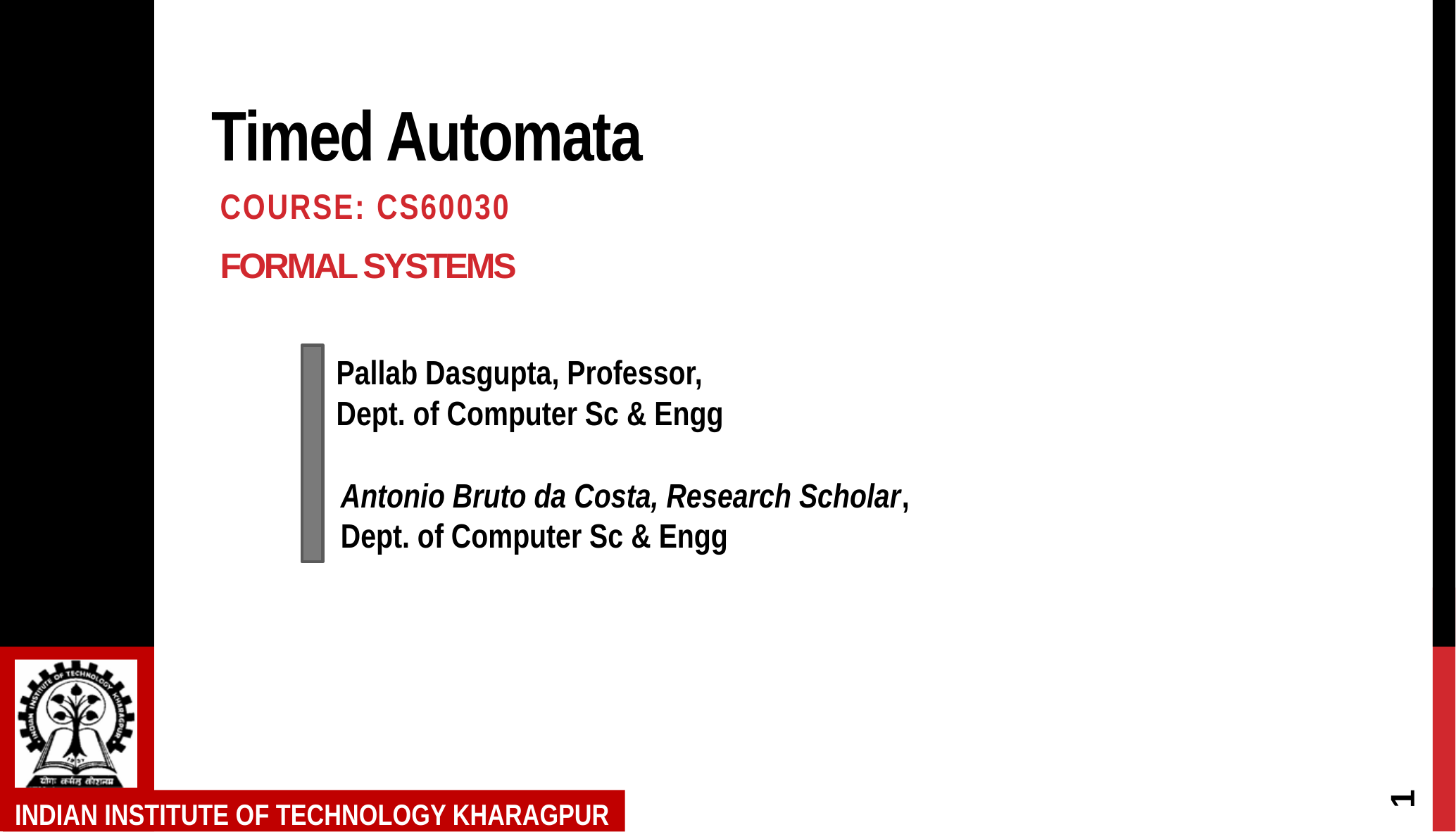

# Timed Automata
Course: CS60030
FORMAL SYSTEMS

Pallab Dasgupta, Professor,
Dept. of Computer Sc & Engg
Antonio Bruto da Costa, Research Scholar,
Dept. of Computer Sc & Engg
1